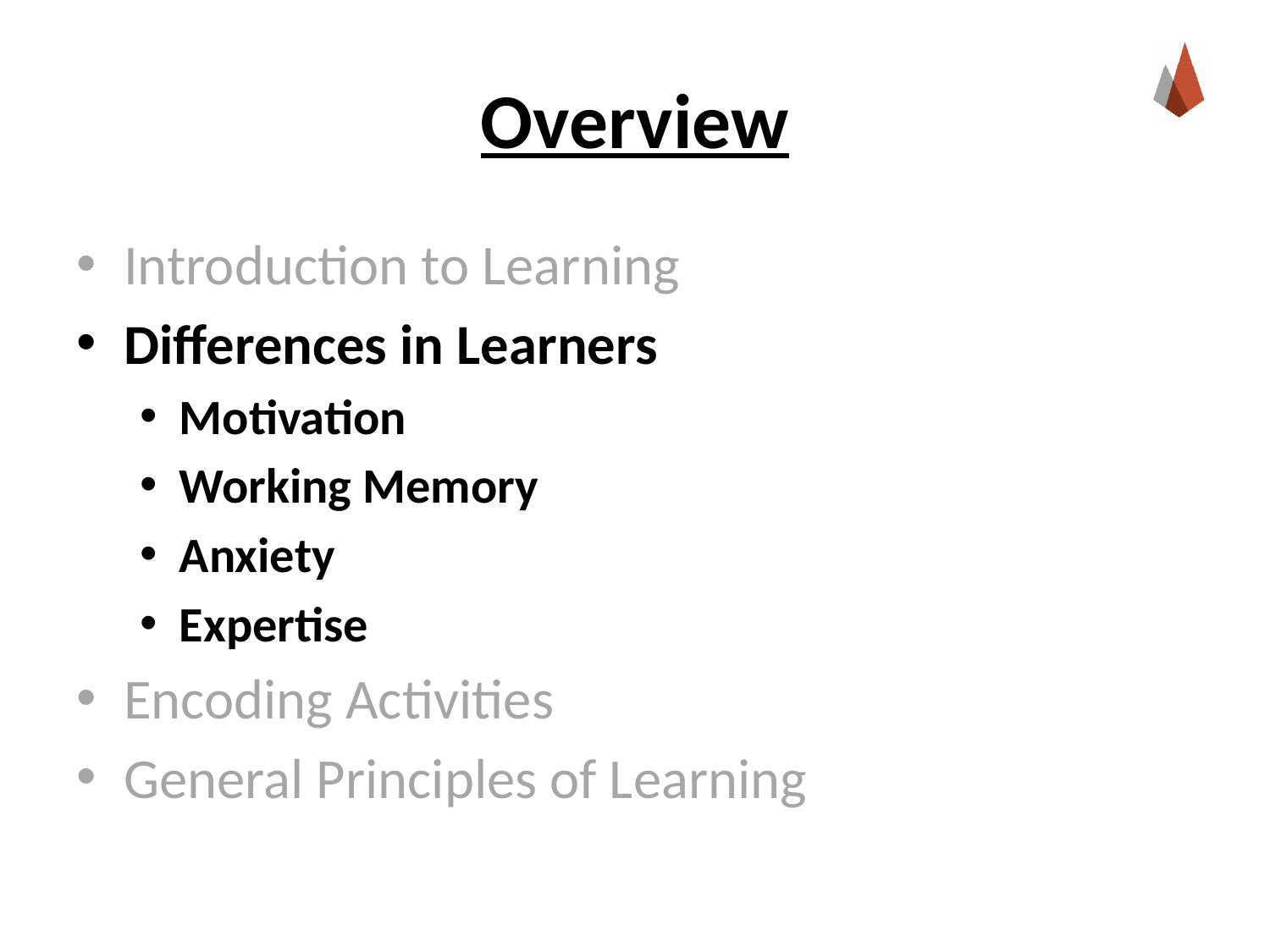

# Overview
Introduction to Learning
Differences in Learners
Motivation
Working Memory
Anxiety
Expertise
Encoding Activities
General Principles of Learning